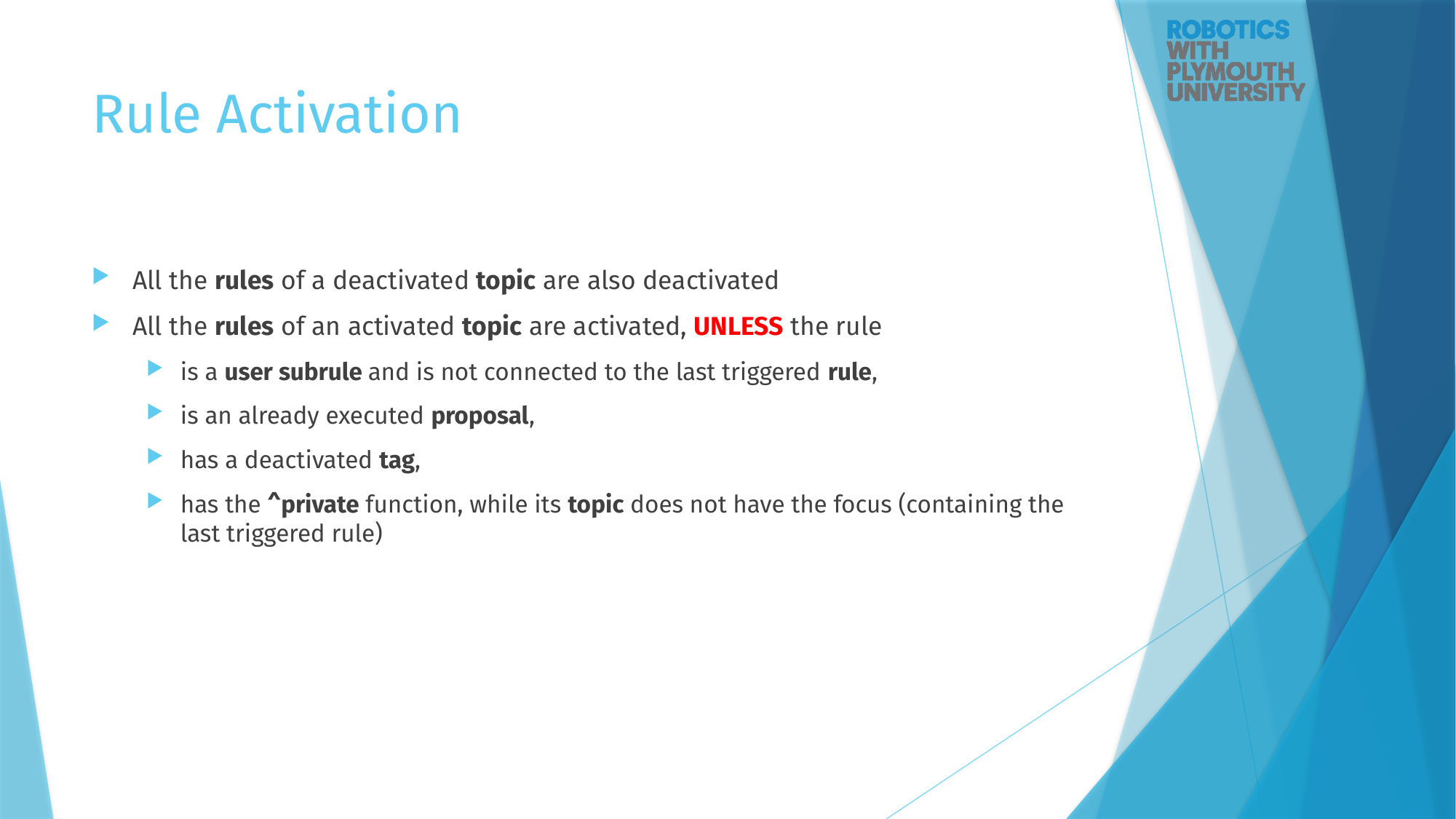

# Rule Activation
All the rules of a deactivated topic are also deactivated
All the rules of an activated topic are activated, UNLESS the rule
is a user subrule and is not connected to the last triggered rule,
is an already executed proposal,
has a deactivated tag,
has the ^private function, while its topic does not have the focus (containing the last triggered rule)